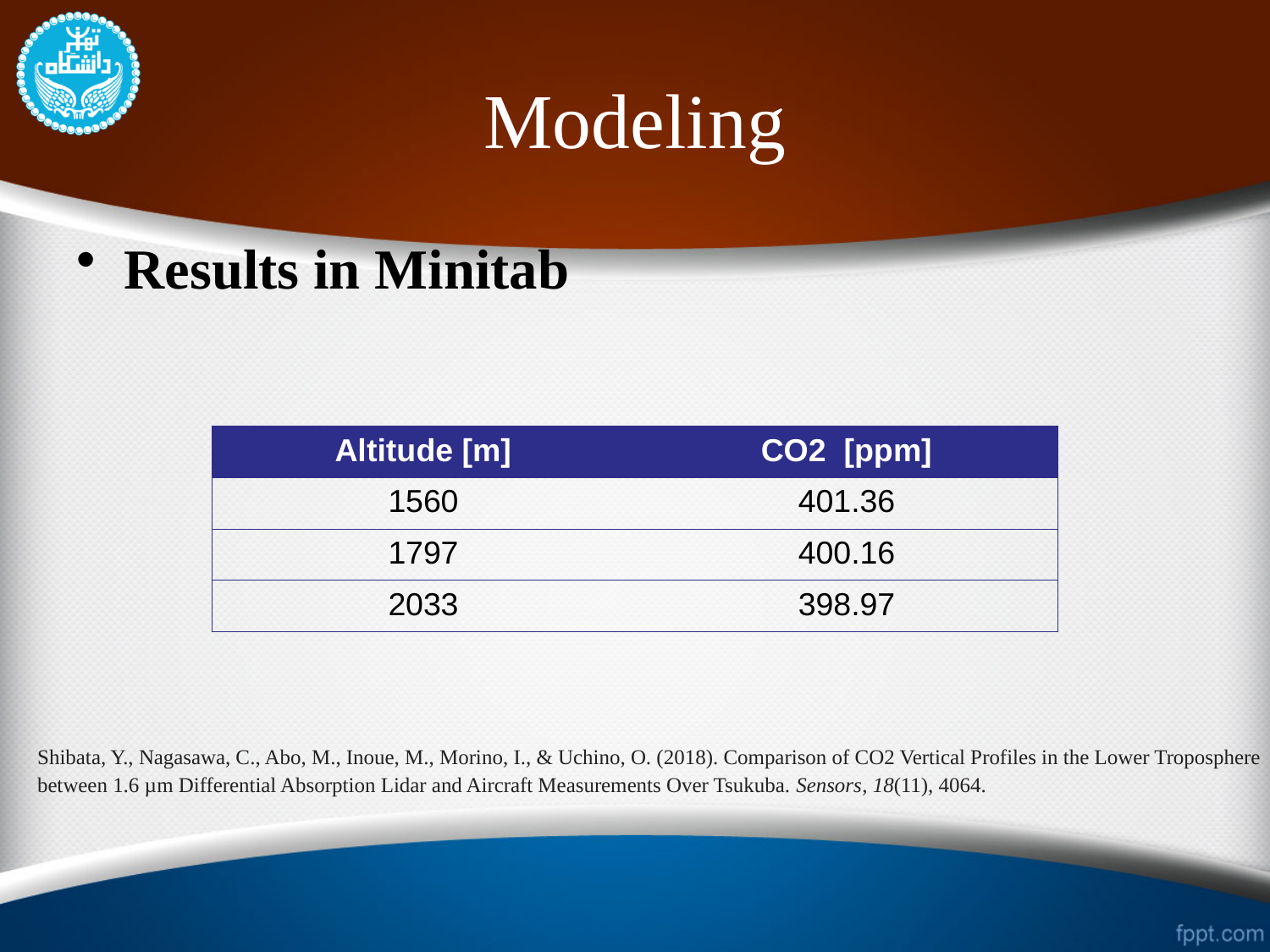

# Modeling
Results in Minitab
| Altitude [m] | CO2 [ppm] |
| --- | --- |
| 1560 | 401.36 |
| 1797 | 400.16 |
| 2033 | 398.97 |
Shibata, Y., Nagasawa, C., Abo, M., Inoue, M., Morino, I., & Uchino, O. (2018). Comparison of CO2 Vertical Profiles in the Lower Troposphere between 1.6 µm Differential Absorption Lidar and Aircraft Measurements Over Tsukuba. Sensors, 18(11), 4064.